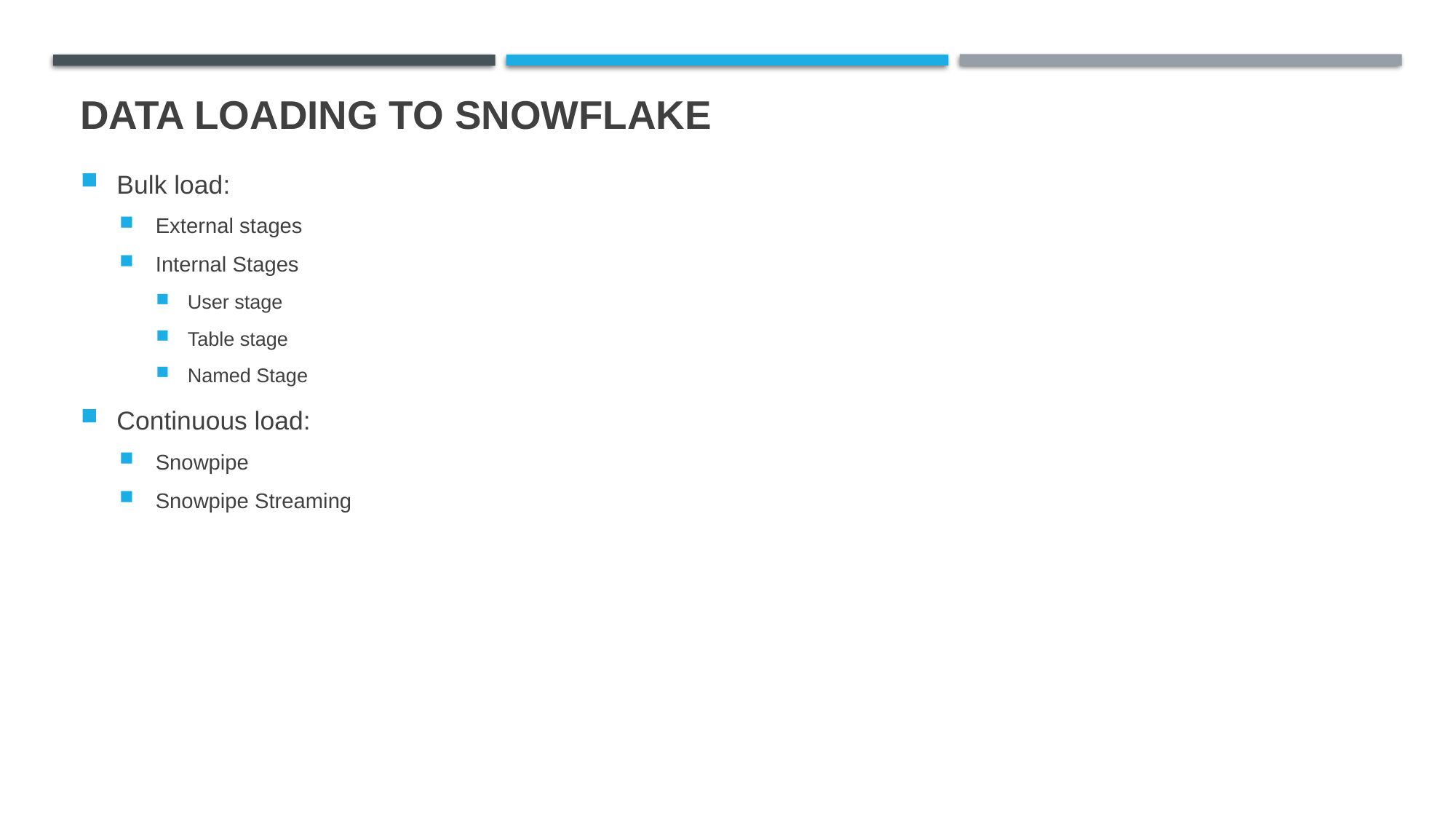

# Data Loading to snowflake
Bulk load:
External stages
Internal Stages
User stage
Table stage
Named Stage
Continuous load:
Snowpipe
Snowpipe Streaming